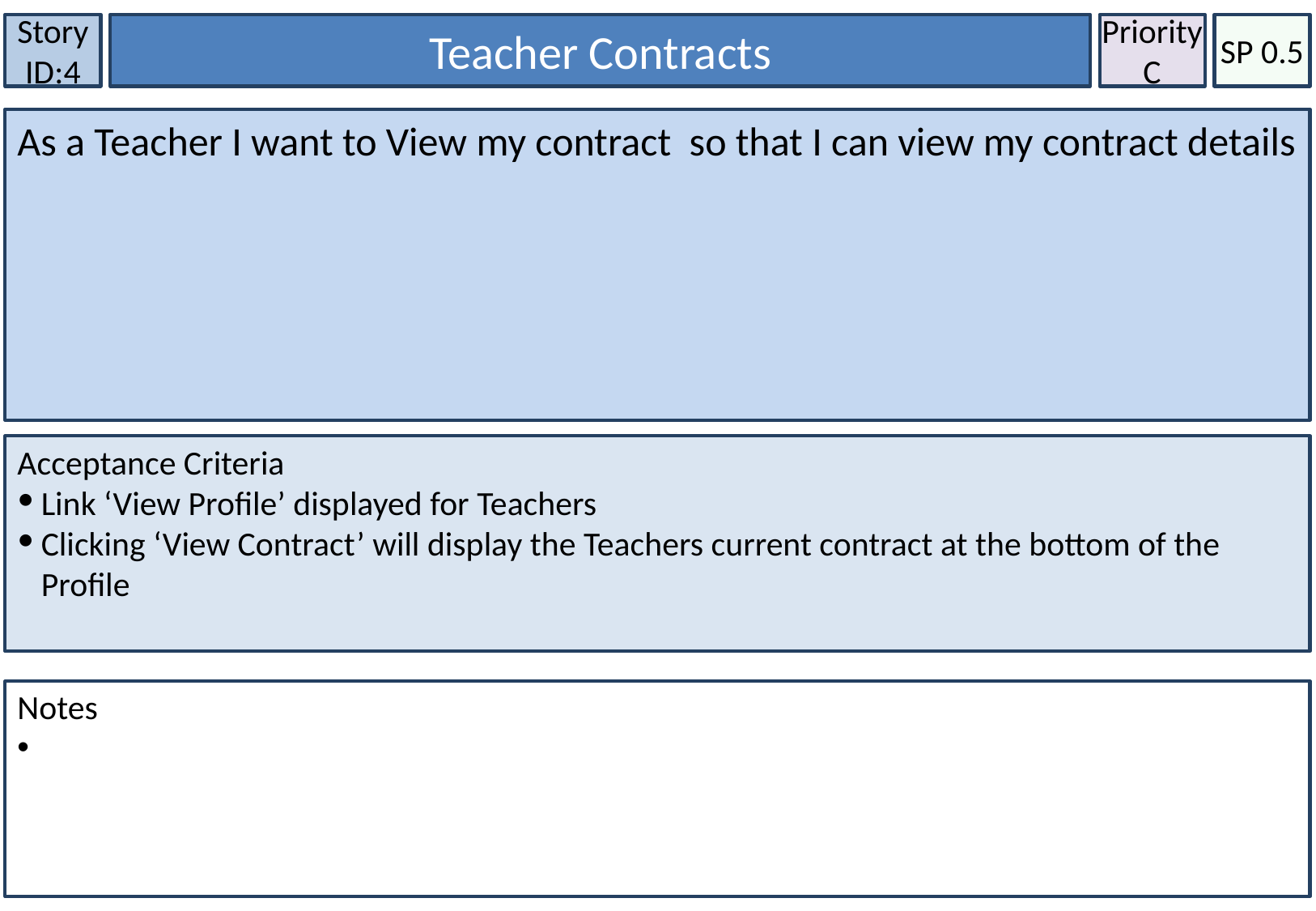

Story ID:4
Teacher Contracts
Priority C
SP 0.5
As a Teacher I want to View my contract  so that I can view my contract details
Acceptance Criteria
Link ‘View Profile’ displayed for Teachers
Clicking ‘View Contract’ will display the Teachers current contract at the bottom of the Profile
Notes